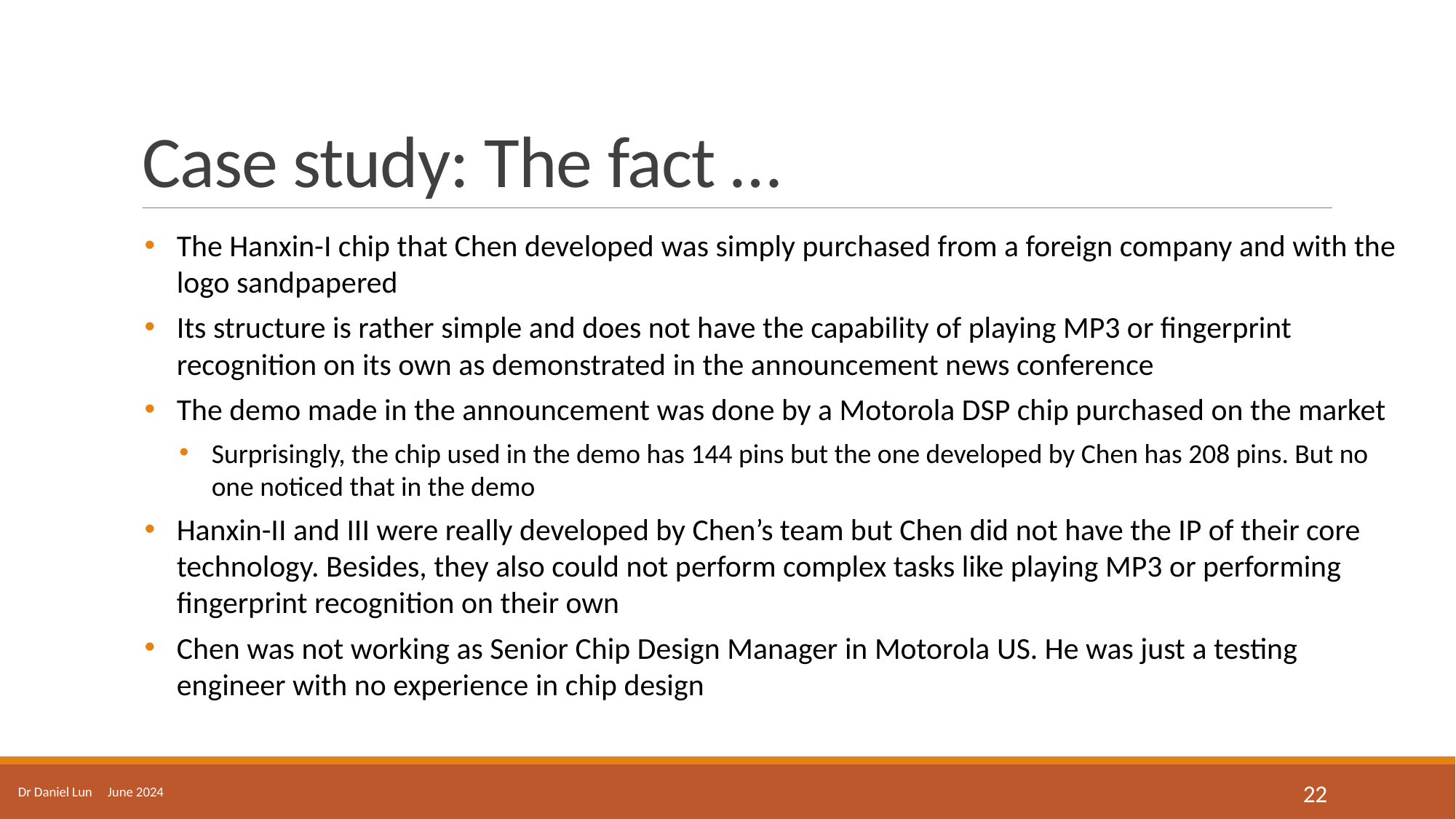

# Case study: The fact …
The Hanxin-I chip that Chen developed was simply purchased from a foreign company and with the logo sandpapered
Its structure is rather simple and does not have the capability of playing MP3 or fingerprint recognition on its own as demonstrated in the announcement news conference
The demo made in the announcement was done by a Motorola DSP chip purchased on the market
Surprisingly, the chip used in the demo has 144 pins but the one developed by Chen has 208 pins. But no one noticed that in the demo
Hanxin-II and III were really developed by Chen’s team but Chen did not have the IP of their core technology. Besides, they also could not perform complex tasks like playing MP3 or performing fingerprint recognition on their own
Chen was not working as Senior Chip Design Manager in Motorola US. He was just a testing engineer with no experience in chip design
Dr Daniel Lun     June 2024
22